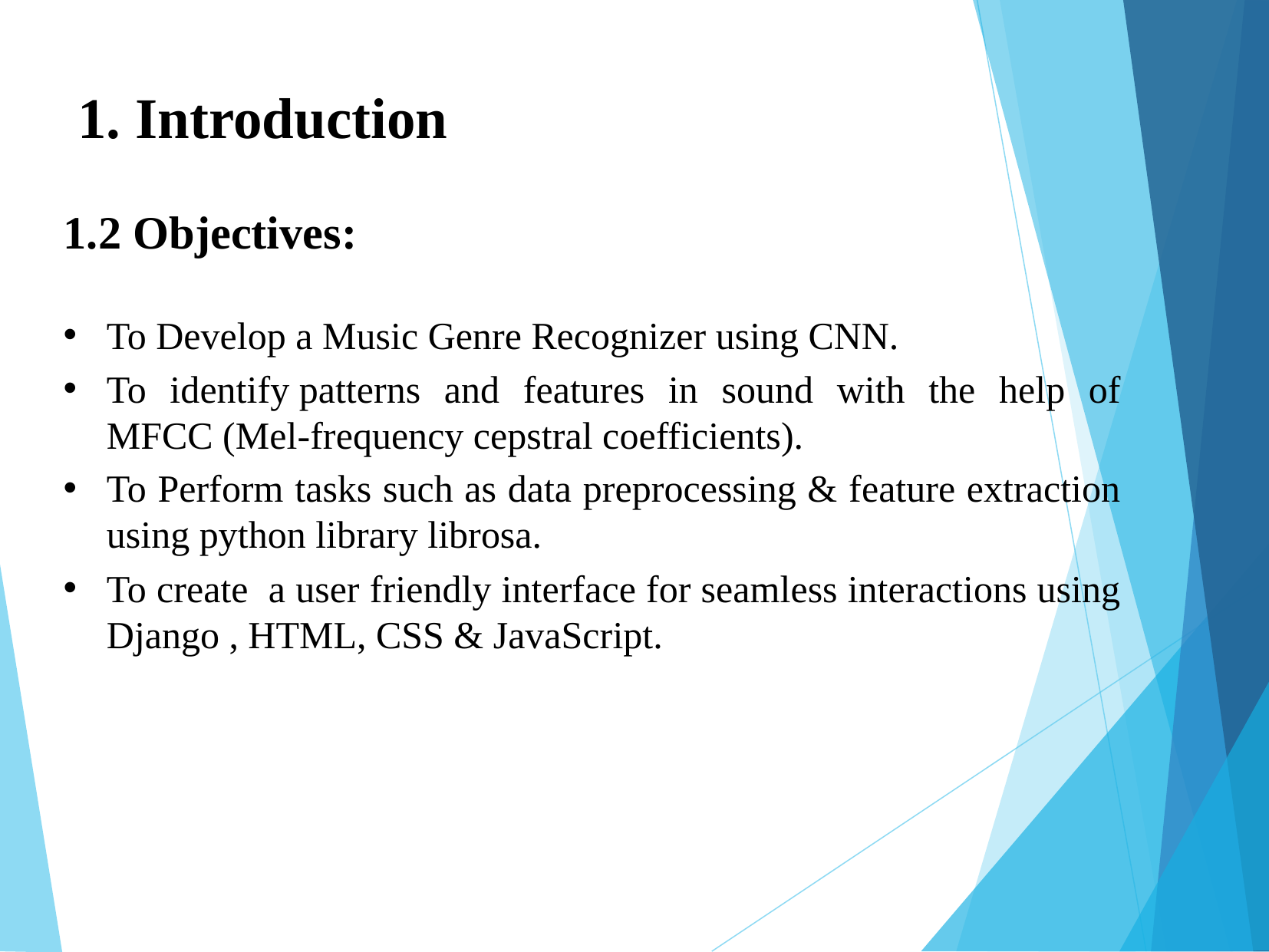

1. Introduction
1.2 Objectives:

To Develop a Music Genre Recognizer using CNN.
To identify patterns and features in sound with the help of MFCC (Mel-frequency cepstral coefficients).
To Perform tasks such as data preprocessing & feature extraction using python library librosa.
To create  a user friendly interface for seamless interactions using Django , HTML, CSS & JavaScript.